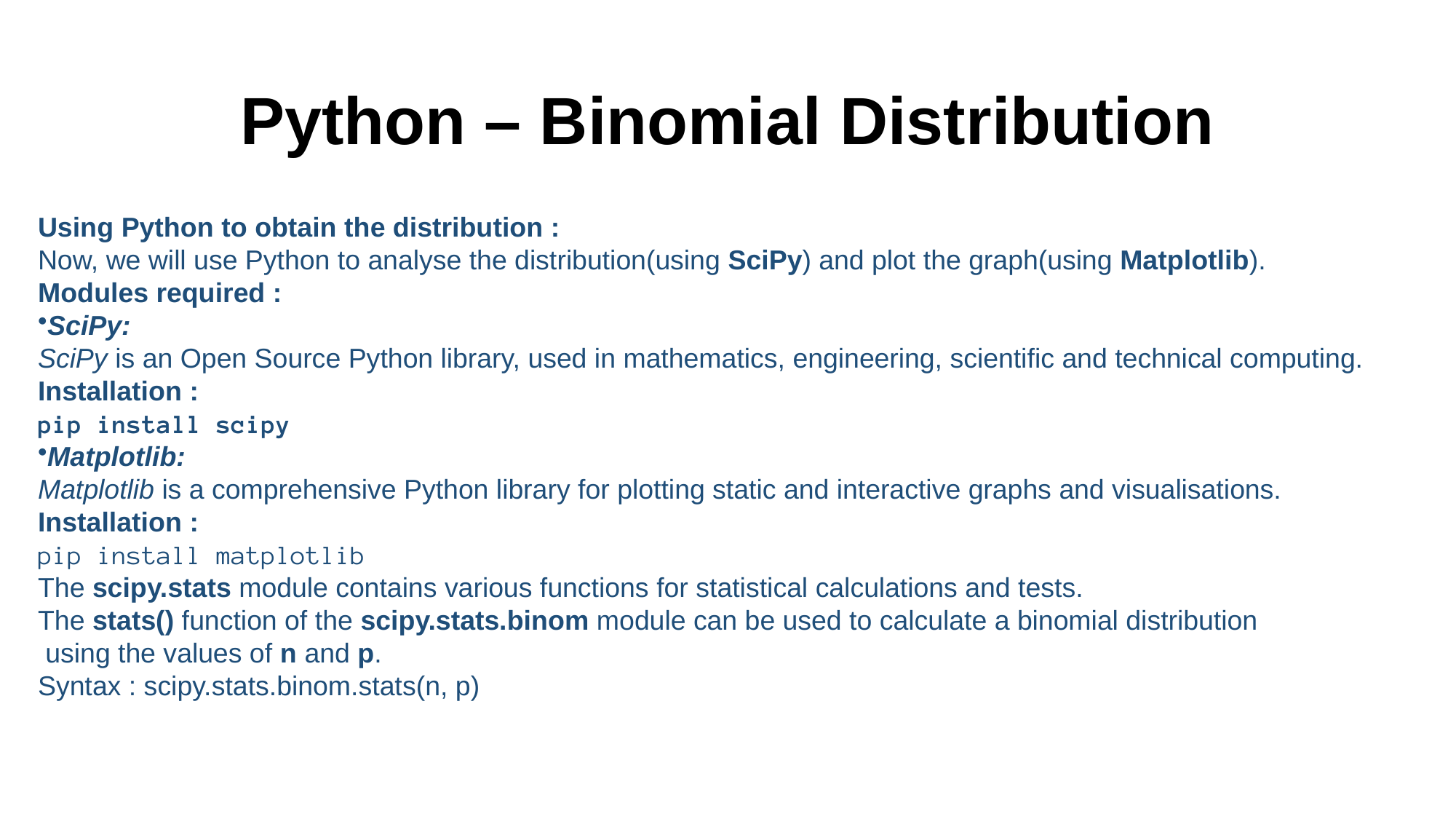

# Python – Binomial Distribution
Using Python to obtain the distribution :
Now, we will use Python to analyse the distribution(using SciPy) and plot the graph(using Matplotlib).
Modules required :
SciPy:
SciPy is an Open Source Python library, used in mathematics, engineering, scientific and technical computing.
Installation :
pip install scipy
Matplotlib:
Matplotlib is a comprehensive Python library for plotting static and interactive graphs and visualisations.
Installation :
pip install matplotlib
The scipy.stats module contains various functions for statistical calculations and tests.
The stats() function of the scipy.stats.binom module can be used to calculate a binomial distribution
 using the values of n and p.
Syntax : scipy.stats.binom.stats(n, p)